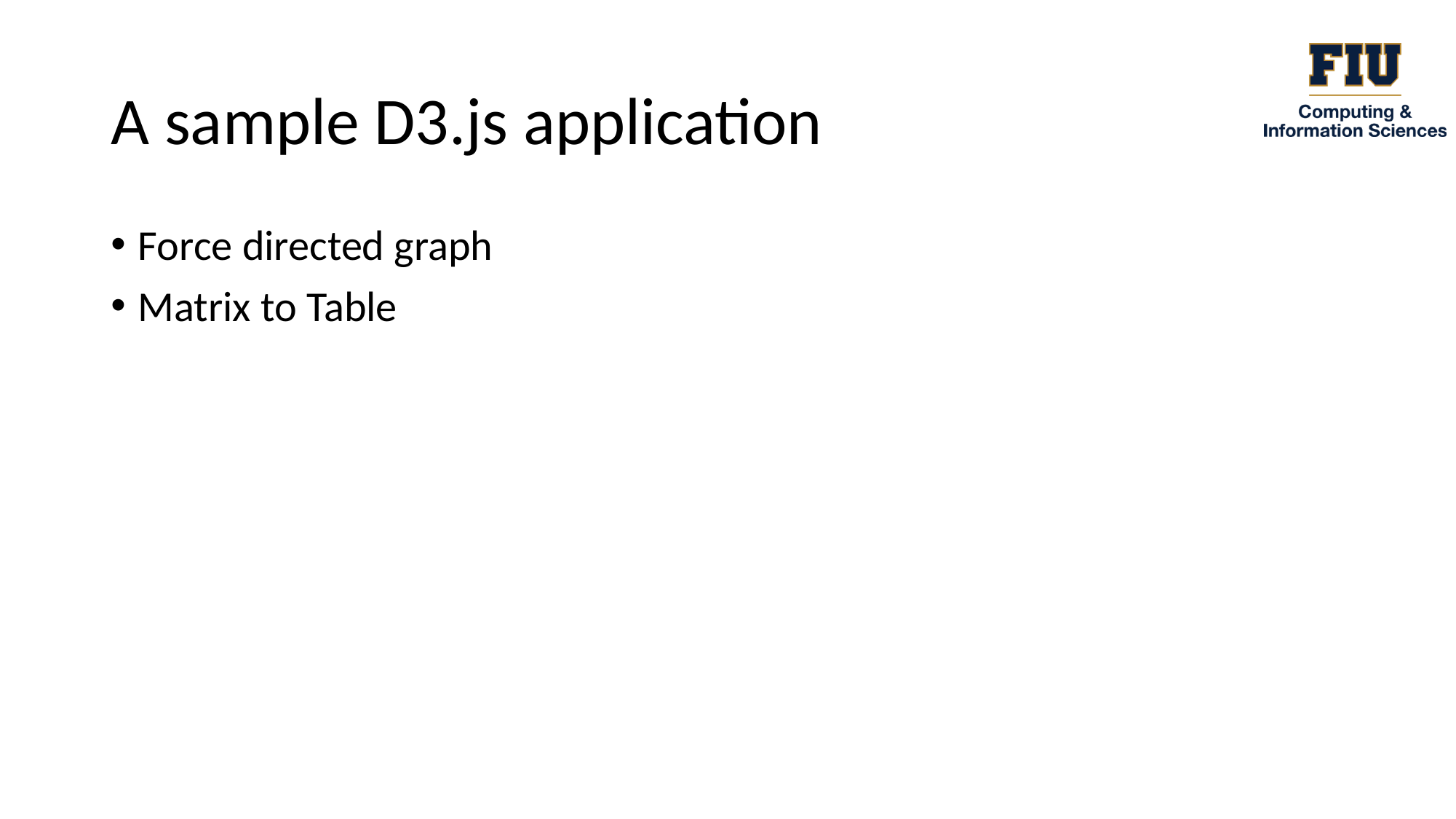

# A sample D3.js application
Force directed graph
Matrix to Table